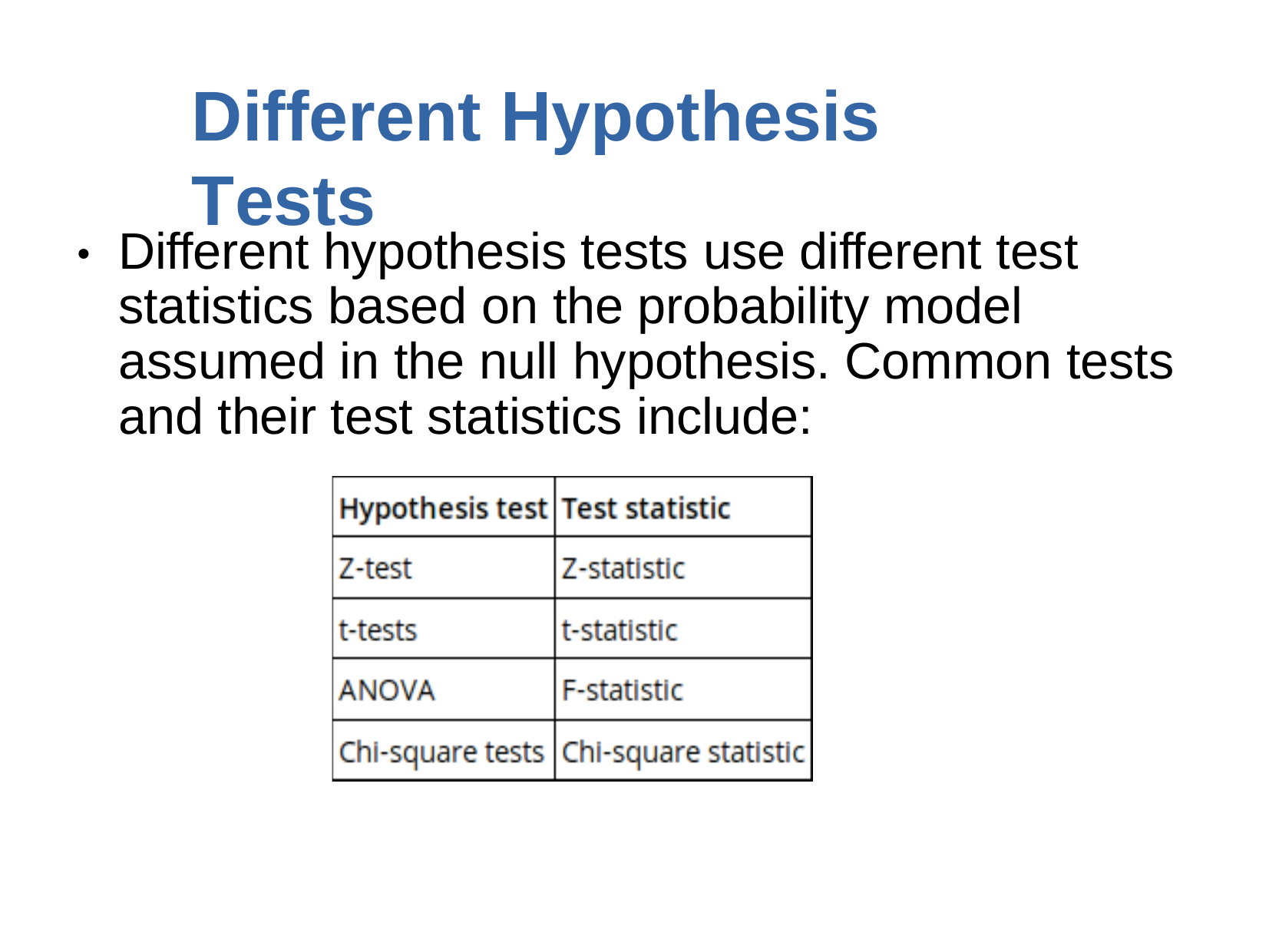

# Different Hypothesis	Tests
Different hypothesis tests use different test  statistics based on the probability model  assumed in the null hypothesis. Common tests  and their test statistics include:
●